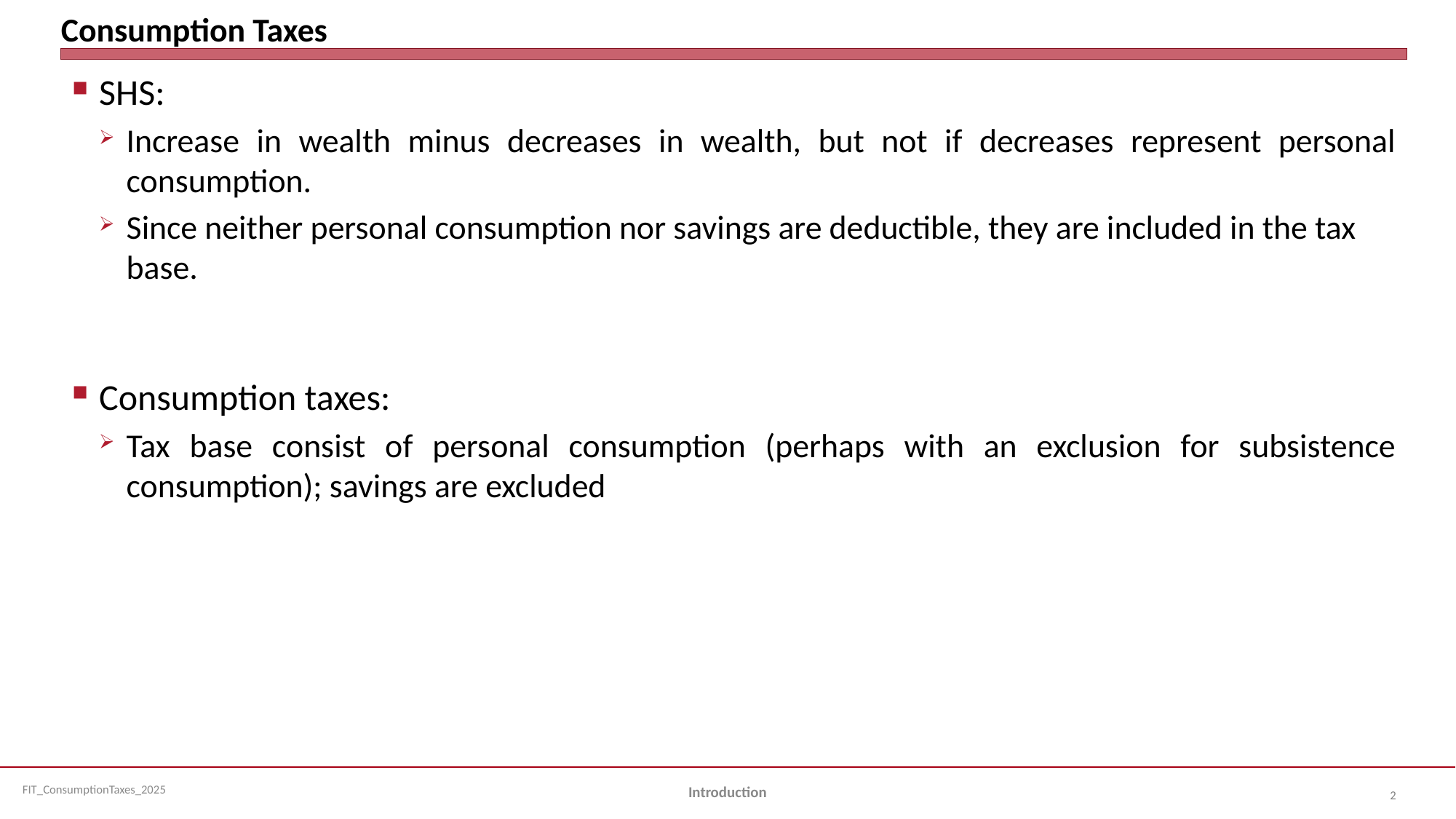

# Consumption Taxes
SHS:
Increase in wealth minus decreases in wealth, but not if decreases represent personal consumption.
Since neither personal consumption nor savings are deductible, they are included in the tax base.
Consumption taxes:
Tax base consist of personal consumption (perhaps with an exclusion for subsistence consumption); savings are excluded
Introduction
2